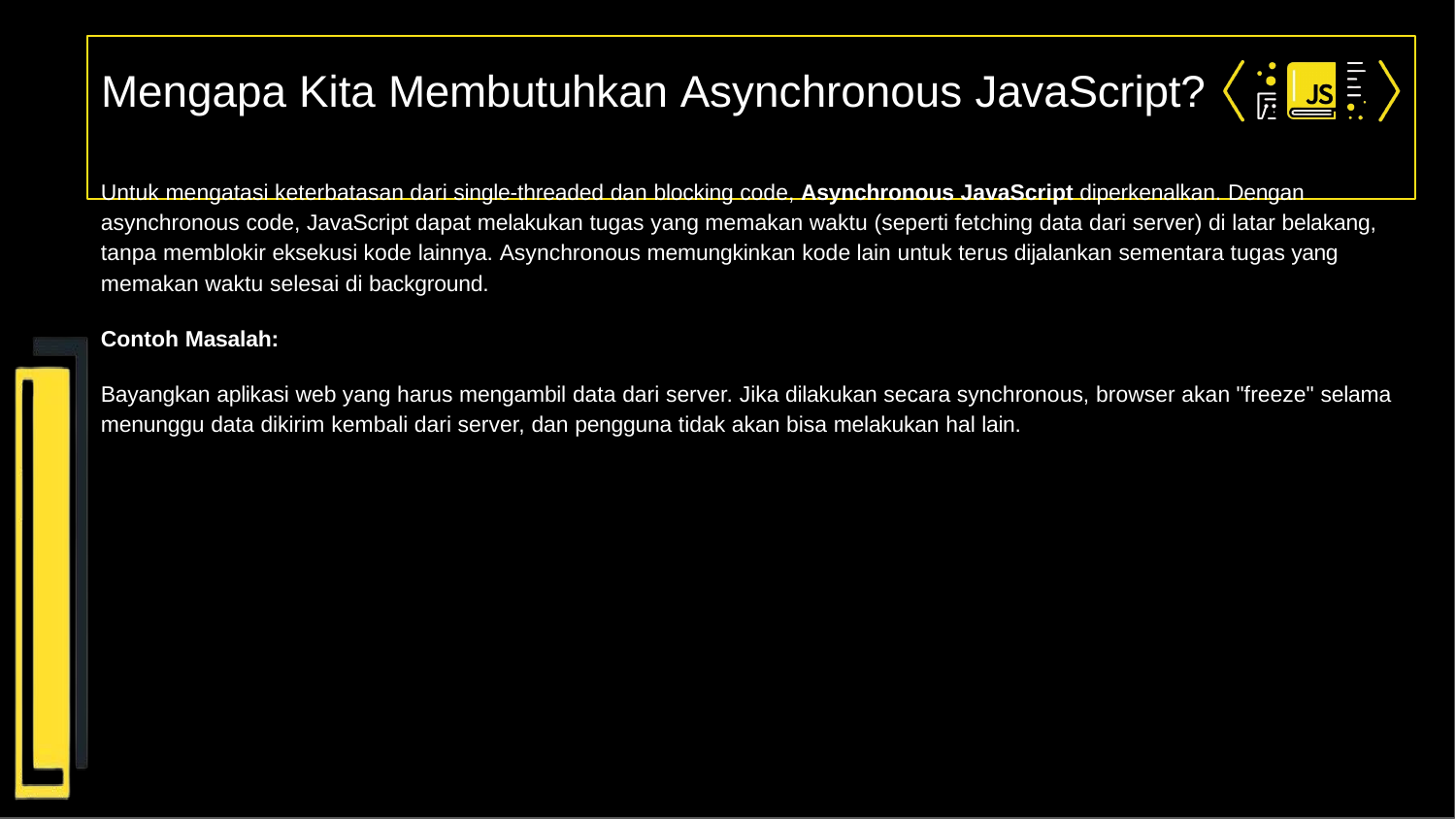

# Mengapa Kita Membutuhkan Asynchronous JavaScript?
Untuk mengatasi keterbatasan dari single-threaded dan blocking code, Asynchronous JavaScript diperkenalkan. Dengan asynchronous code, JavaScript dapat melakukan tugas yang memakan waktu (seperti fetching data dari server) di latar belakang, tanpa memblokir eksekusi kode lainnya. Asynchronous memungkinkan kode lain untuk terus dijalankan sementara tugas yang memakan waktu selesai di background.

Contoh Masalah:
Bayangkan aplikasi web yang harus mengambil data dari server. Jika dilakukan secara synchronous, browser akan "freeze" selama menunggu data dikirim kembali dari server, dan pengguna tidak akan bisa melakukan hal lain.